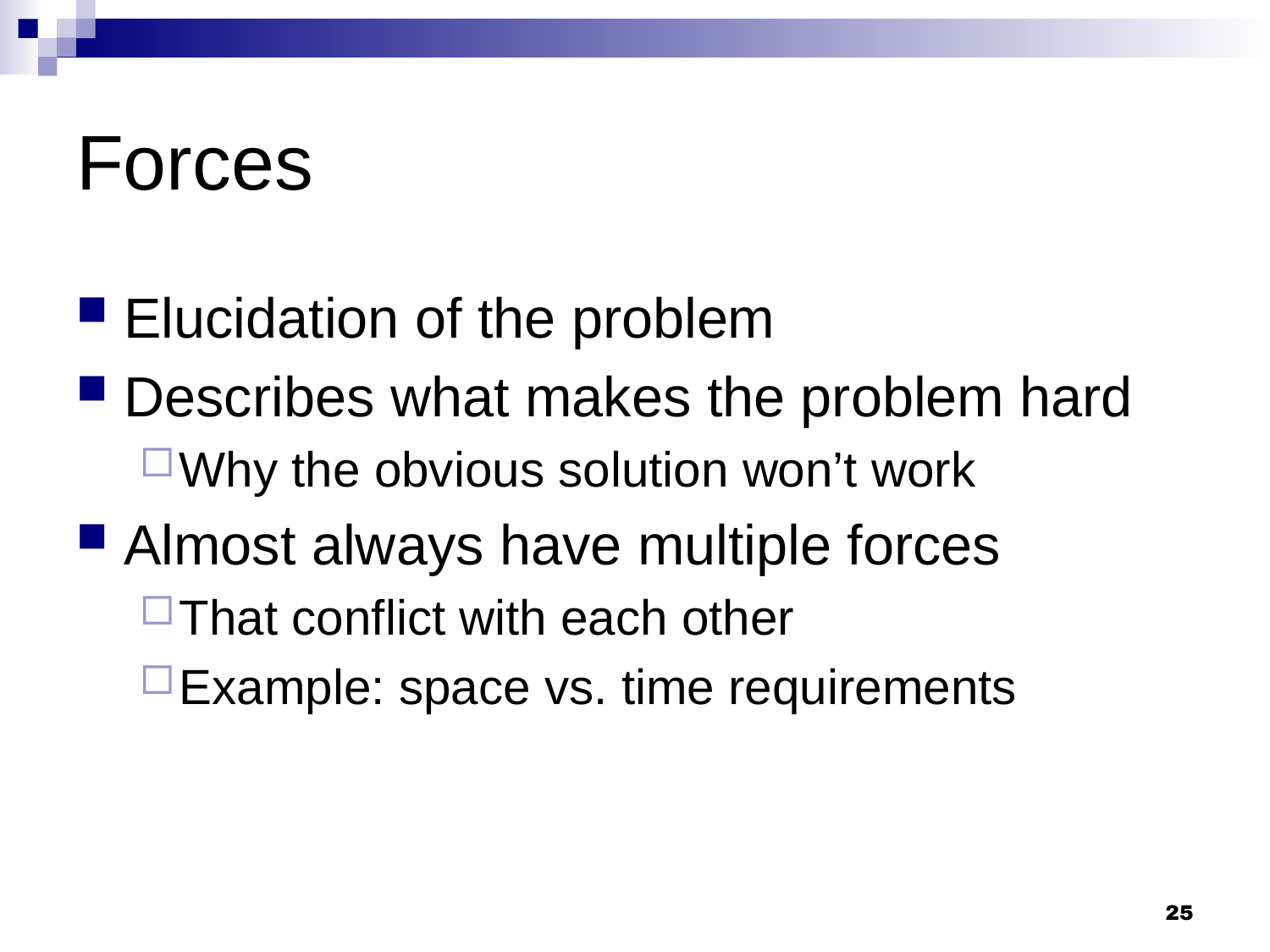

# Forces
Elucidation of the problem
Describes what makes the problem hard
Why the obvious solution won’t work
Almost always have multiple forces
That conflict with each other
Example: space vs. time requirements
25